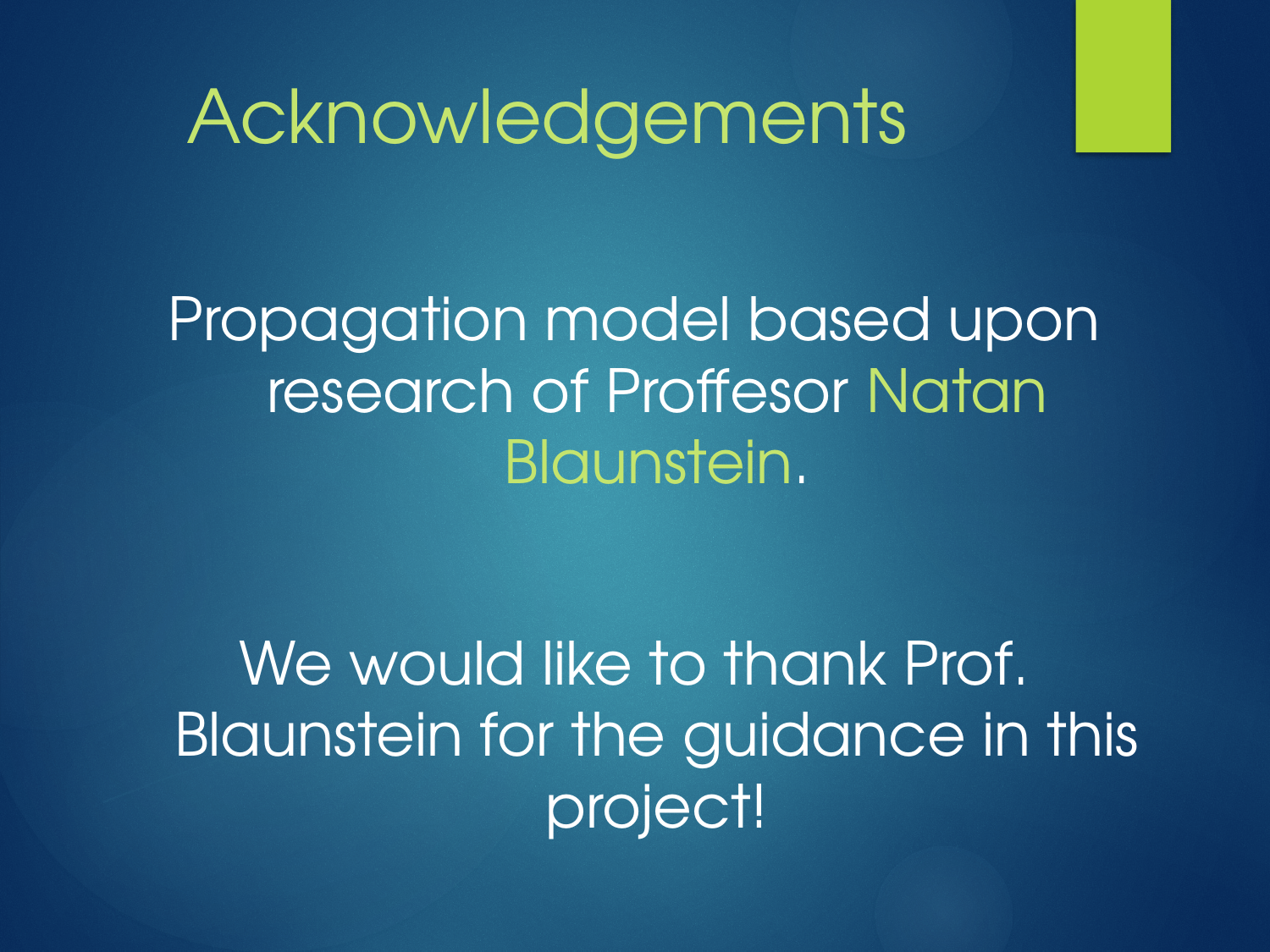

# Acknowledgements
Propagation model based upon research of Proffesor Natan Blaunstein.

We would like to thank Prof. Blaunstein for the guidance in this project!